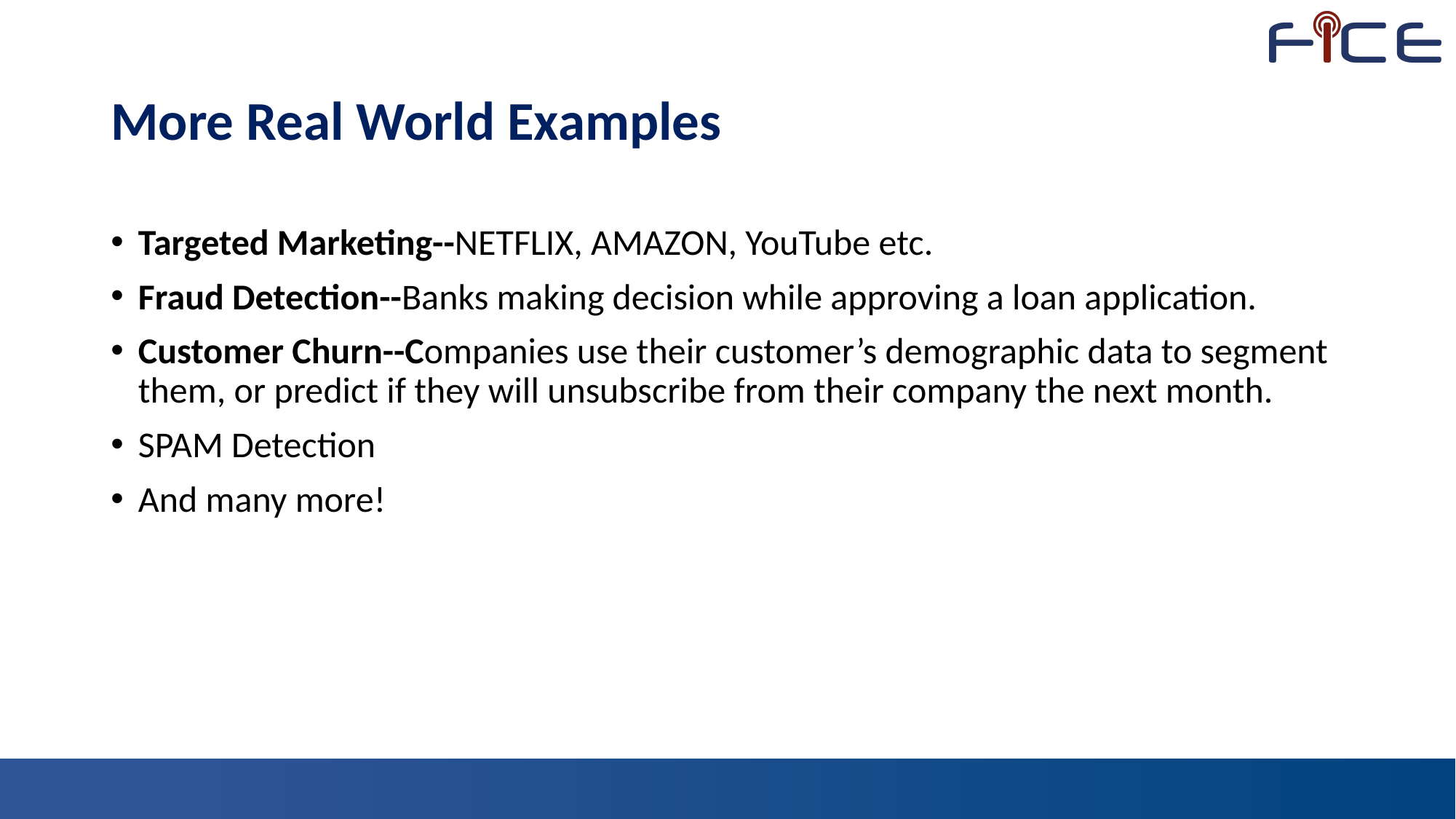

# More Real World Examples
Targeted Marketing--NETFLIX, AMAZON, YouTube etc.
Fraud Detection--Banks making decision while approving a loan application.
Customer Churn--Companies use their customer’s demographic data to segment them, or predict if they will unsubscribe from their company the next month.
SPAM Detection
And many more!